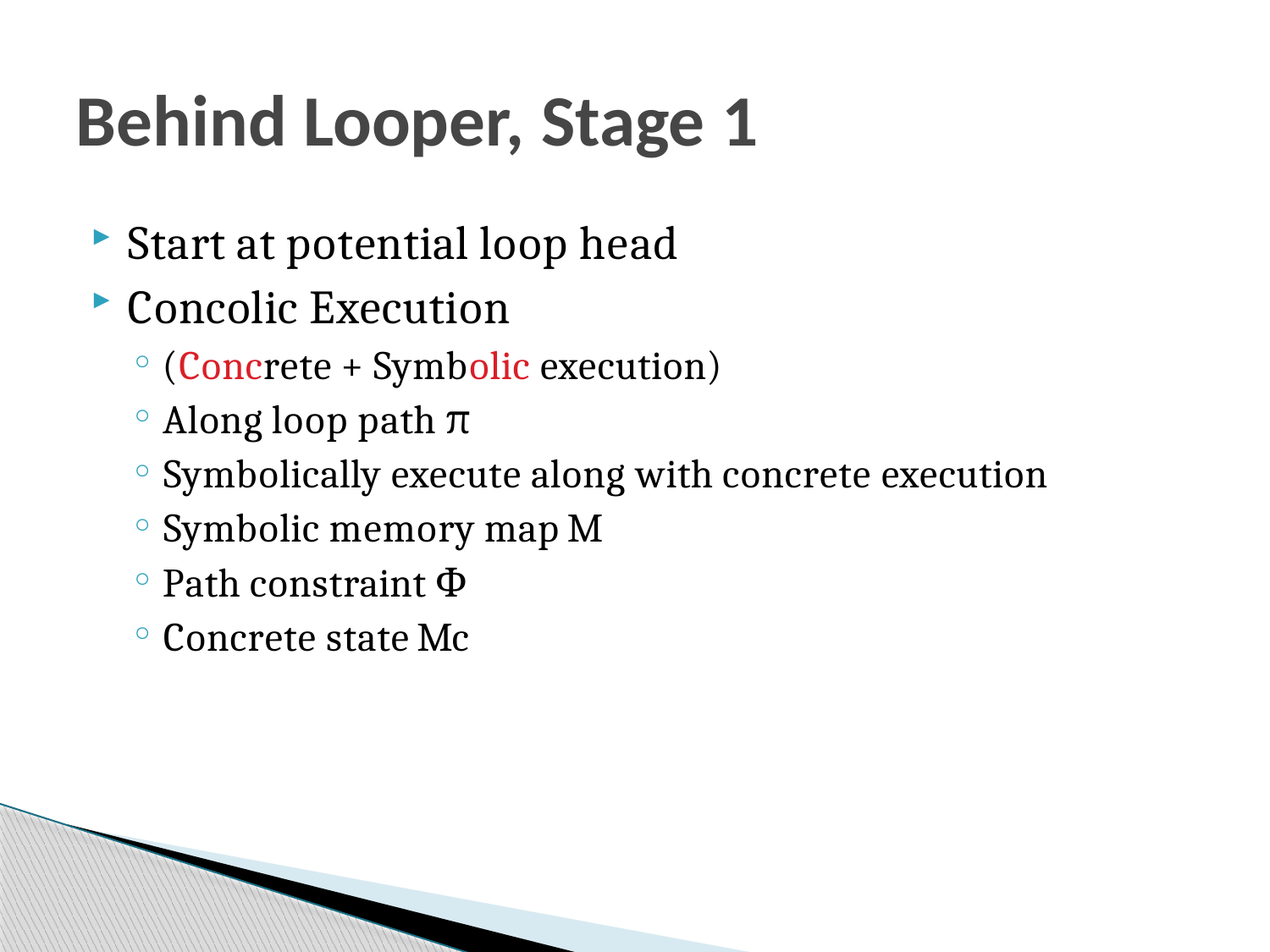

# Behind Looper, Stage 1
Start at potential loop head
Concolic Execution
(Concrete + Symbolic execution)
Along loop path π
Symbolically execute along with concrete execution
Symbolic memory map M
Path constraint Φ
Concrete state Mc